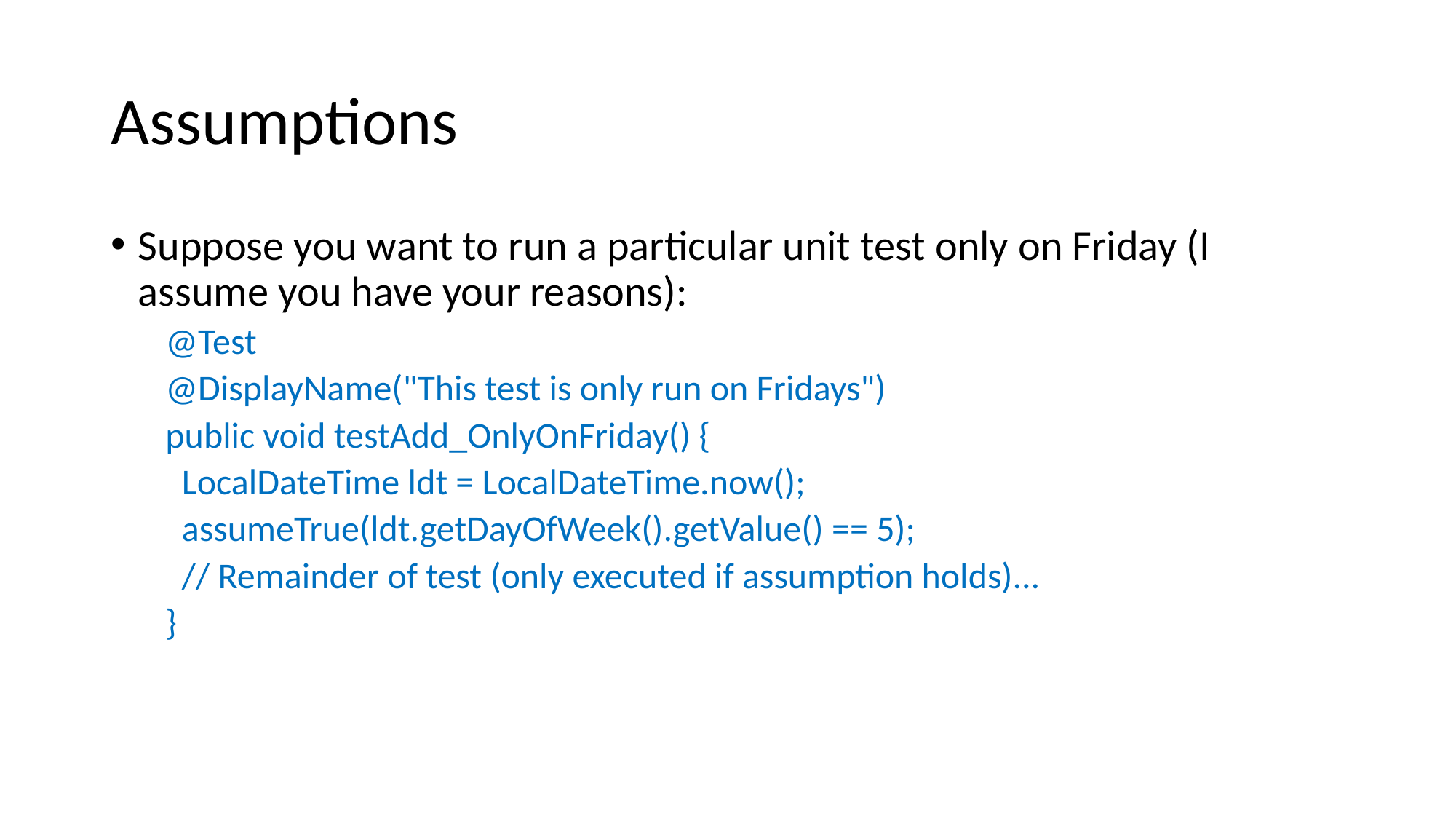

# Assumptions
Suppose you want to run a particular unit test only on Friday (I assume you have your reasons):
@Test
@DisplayName("This test is only run on Fridays")
public void testAdd_OnlyOnFriday() {
  LocalDateTime ldt = LocalDateTime.now();
  assumeTrue(ldt.getDayOfWeek().getValue() == 5);
  // Remainder of test (only executed if assumption holds)...
}